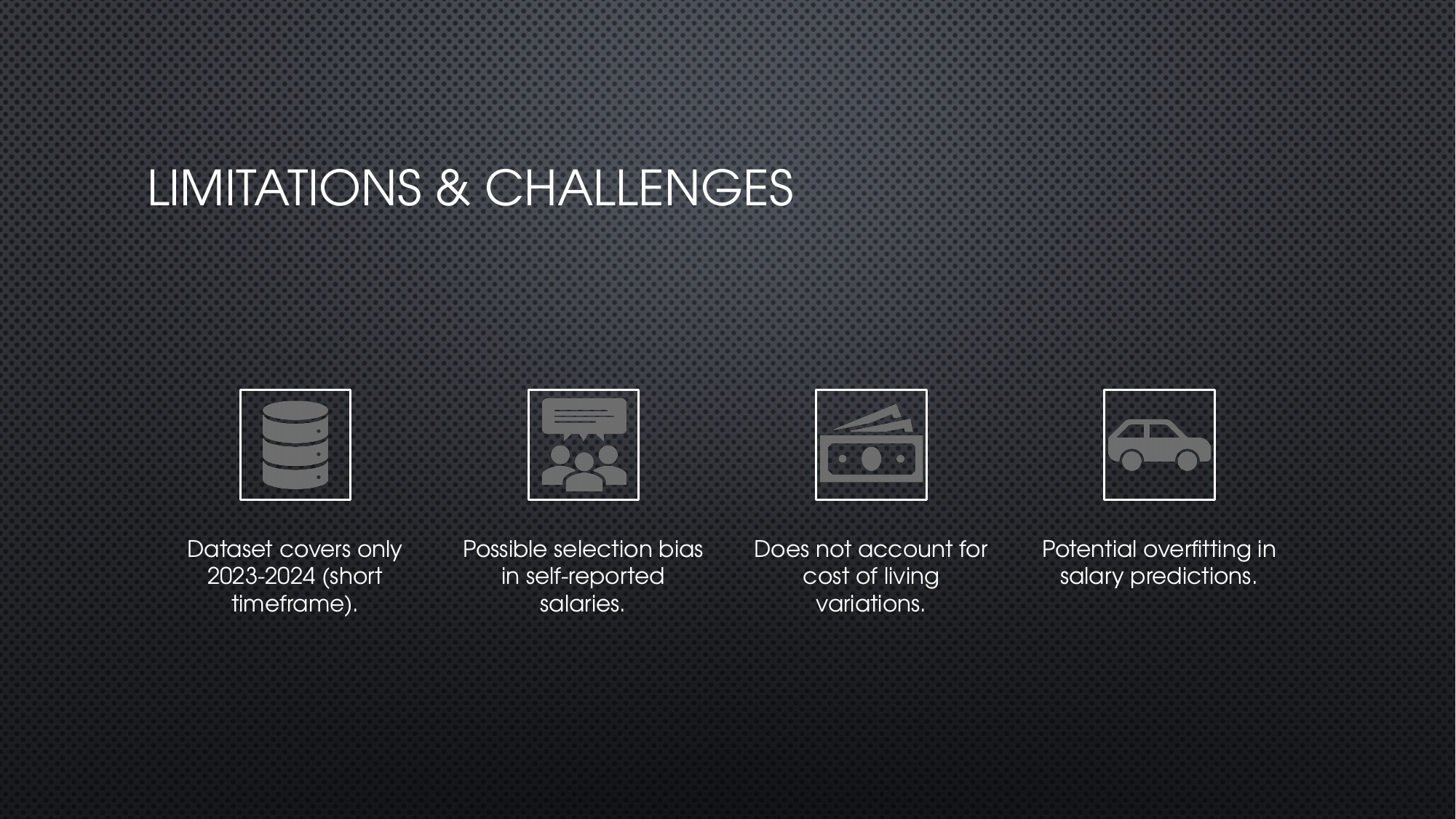

# Limitations & Challenges
Dataset covers only 2023-2024 (short timeframe).
Possible selection bias in self-reported salaries.
Does not account for cost of living variations.
Potential overfitting in salary predictions.